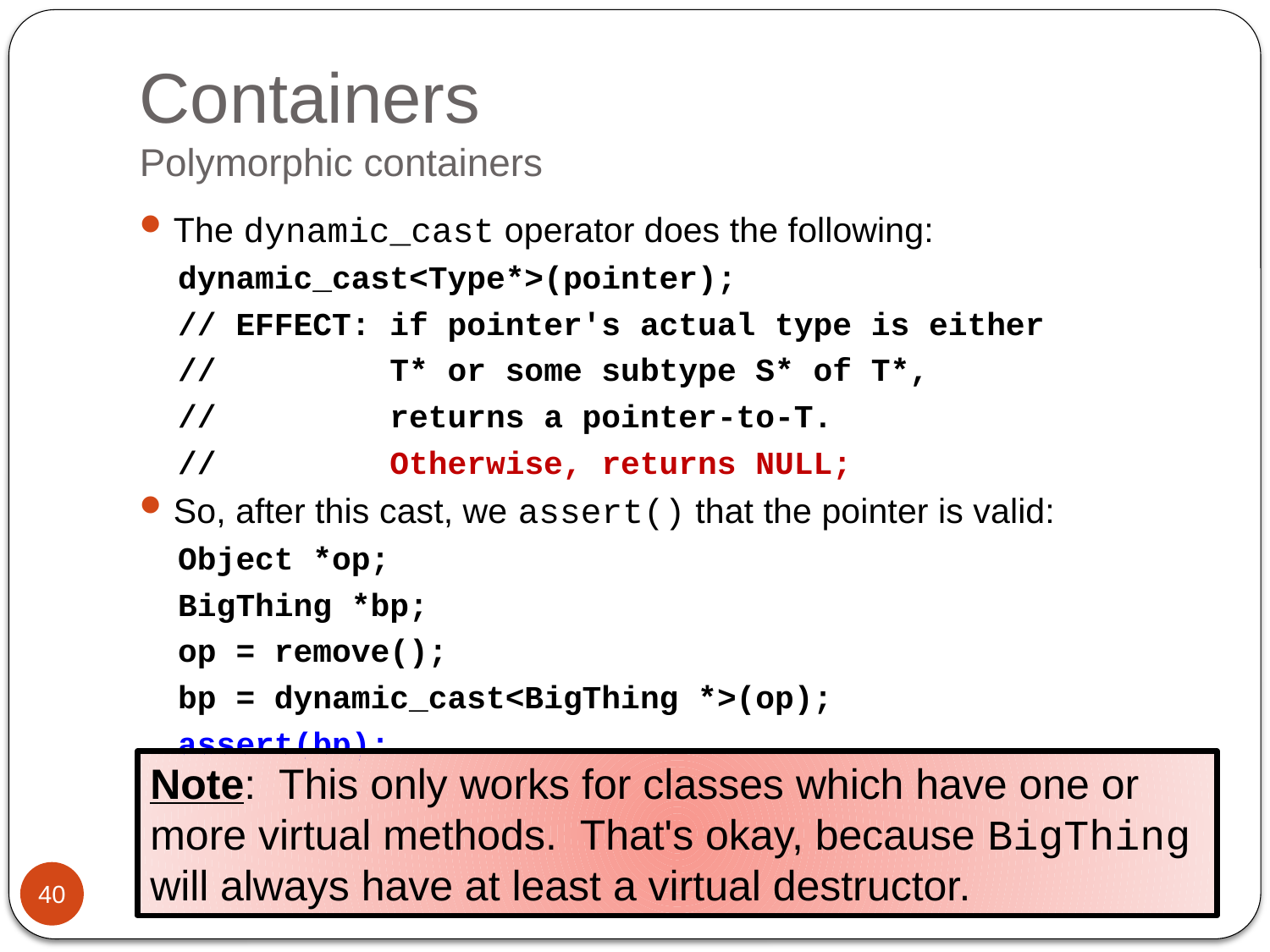

# Containers Polymorphic containers
The dynamic_cast operator does the following:
  dynamic_cast<Type*>(pointer);
  // EFFECT: if pointer's actual type is either
  //         T* or some subtype S* of T*,
  //         returns a pointer-to-T.
  //         Otherwise, returns NULL;
So, after this cast, we assert() that the pointer is valid:
  Object *op;
  BigThing *bp;
  op = remove();
  bp = dynamic_cast<BigThing *>(op);
  assert(bp);

Note:  This only works for classes which have one or more virtual methods.  That's okay, because BigThing will always have at least a virtual destructor.
40